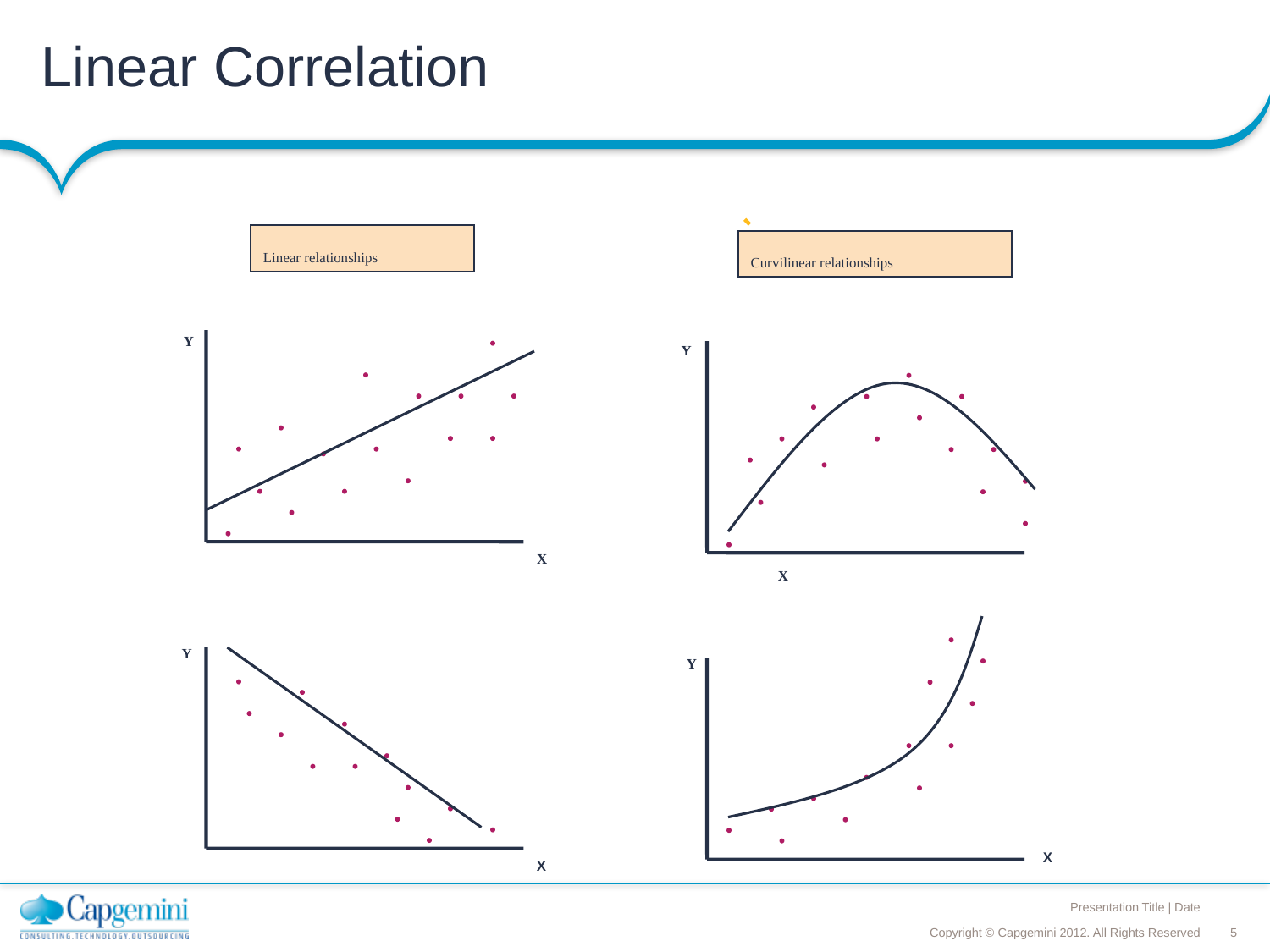

# Linear Correlation

Linear relationships
Curvilinear relationships
Y
Y

X

X

Y
Y

X

X